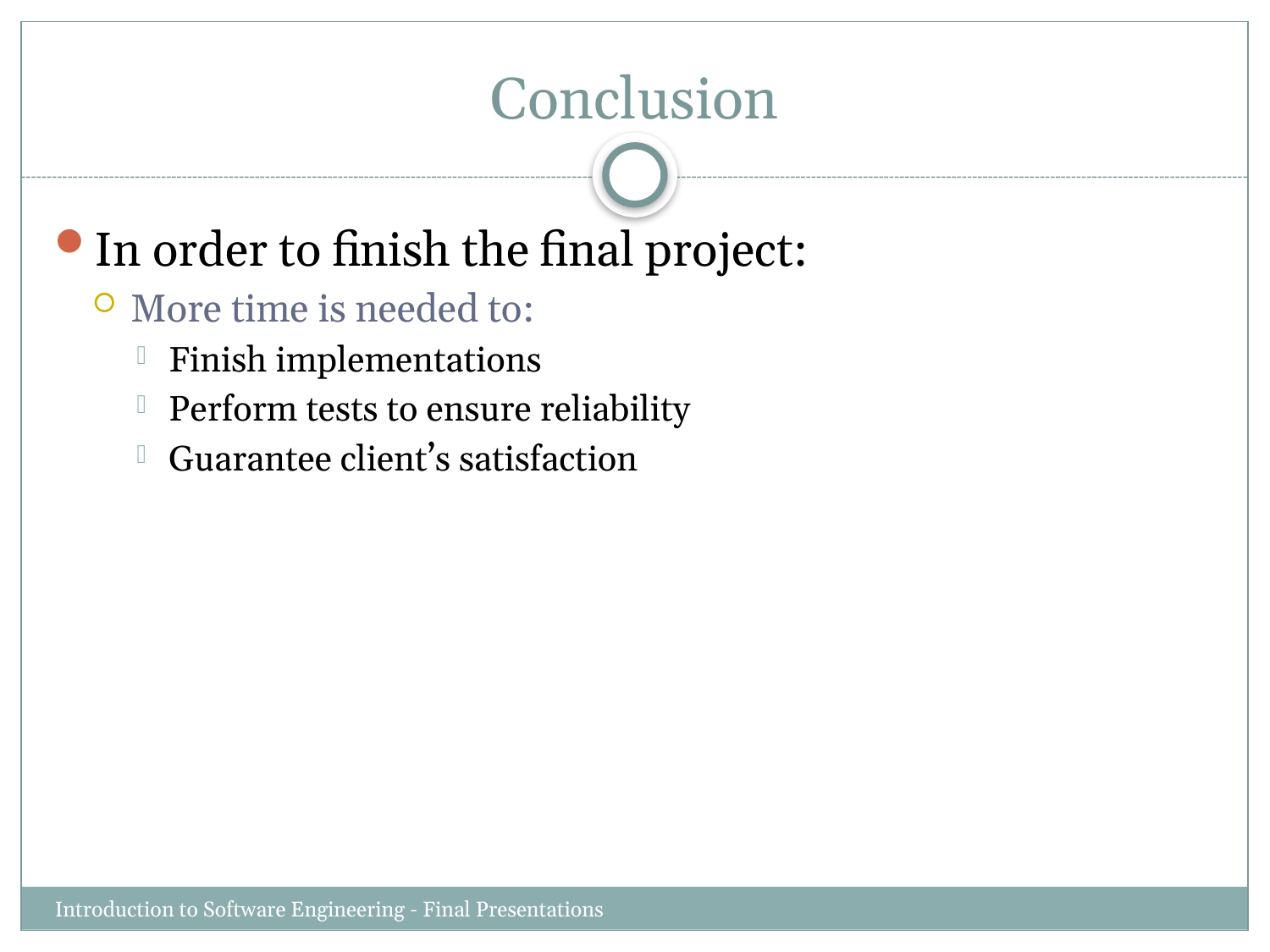

# Conclusion
In order to finish the final project:
More time is needed to:
Finish implementations
Perform tests to ensure reliability
Guarantee client’s satisfaction

Introduction to Software Engineering - Final Presentations